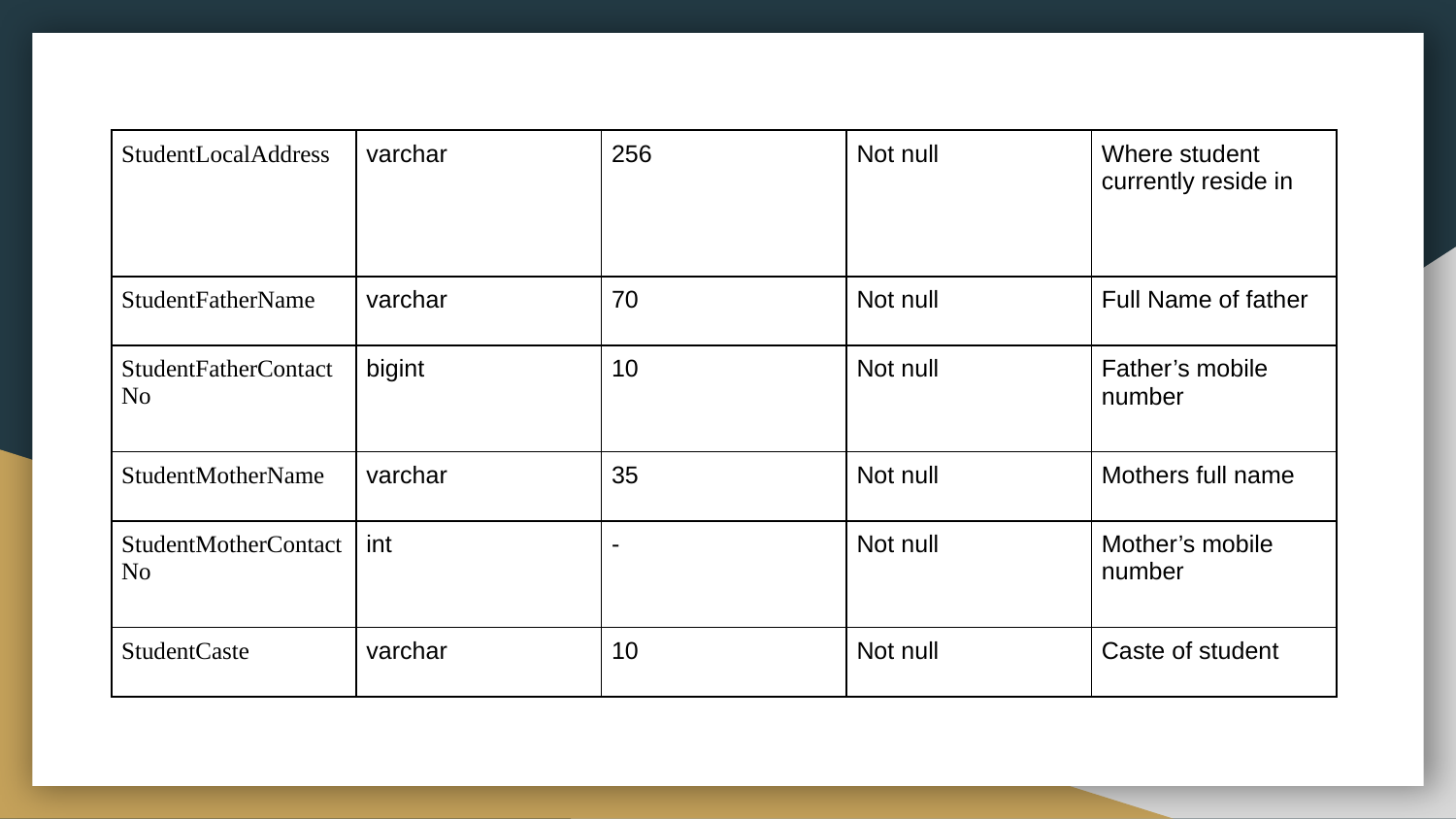

| StudentLocalAddress | varchar | 256 | Not null | Where student currently reside in |
| --- | --- | --- | --- | --- |
| StudentFatherName | varchar | 70 | Not null | Full Name of father |
| StudentFatherContactNo | bigint | 10 | Not null | Father’s mobile number |
| StudentMotherName | varchar | 35 | Not null | Mothers full name |
| StudentMotherContactNo | int | - | Not null | Mother’s mobile number |
| StudentCaste | varchar | 10 | Not null | Caste of student |